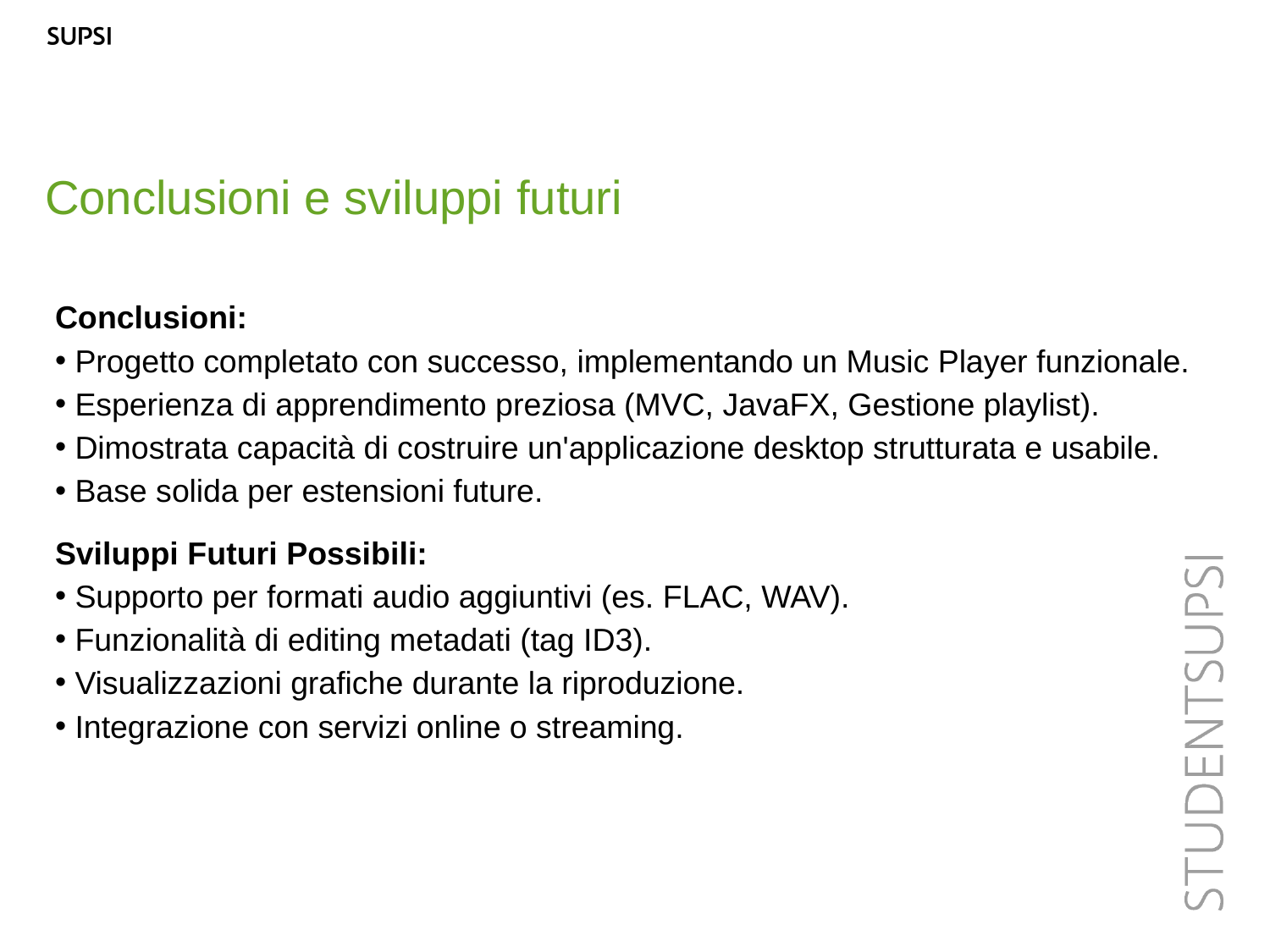

Conclusioni e sviluppi futuri
Conclusioni:
 Progetto completato con successo, implementando un Music Player funzionale.
 Esperienza di apprendimento preziosa (MVC, JavaFX, Gestione playlist).
 Dimostrata capacità di costruire un'applicazione desktop strutturata e usabile.
 Base solida per estensioni future.
Sviluppi Futuri Possibili:
 Supporto per formati audio aggiuntivi (es. FLAC, WAV).
 Funzionalità di editing metadati (tag ID3).
 Visualizzazioni grafiche durante la riproduzione.
 Integrazione con servizi online o streaming.